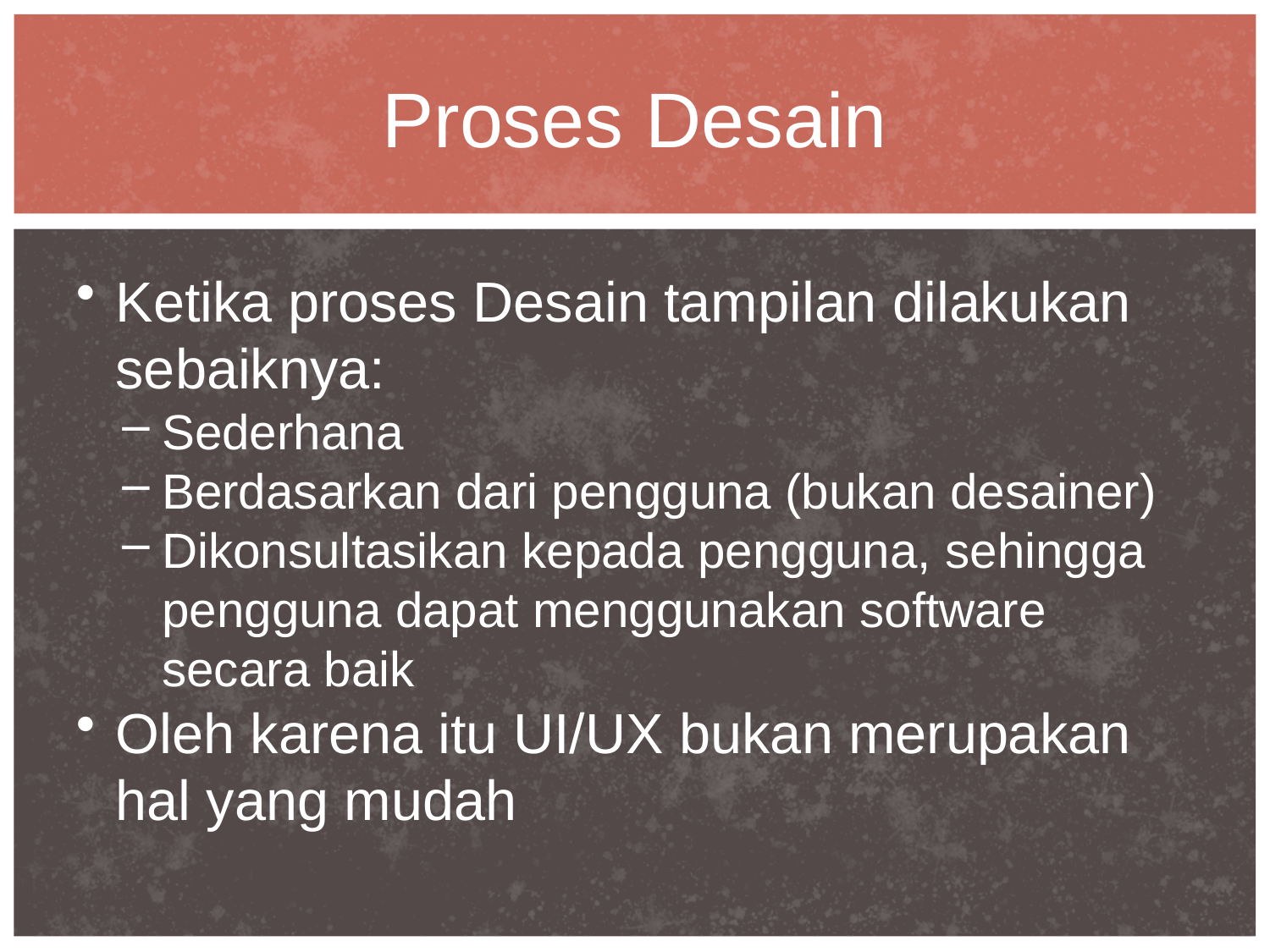

# Proses Desain
Ketika proses Desain tampilan dilakukan sebaiknya:
Sederhana
Berdasarkan dari pengguna (bukan desainer)
Dikonsultasikan kepada pengguna, sehingga pengguna dapat menggunakan software secara baik
Oleh karena itu UI/UX bukan merupakan hal yang mudah